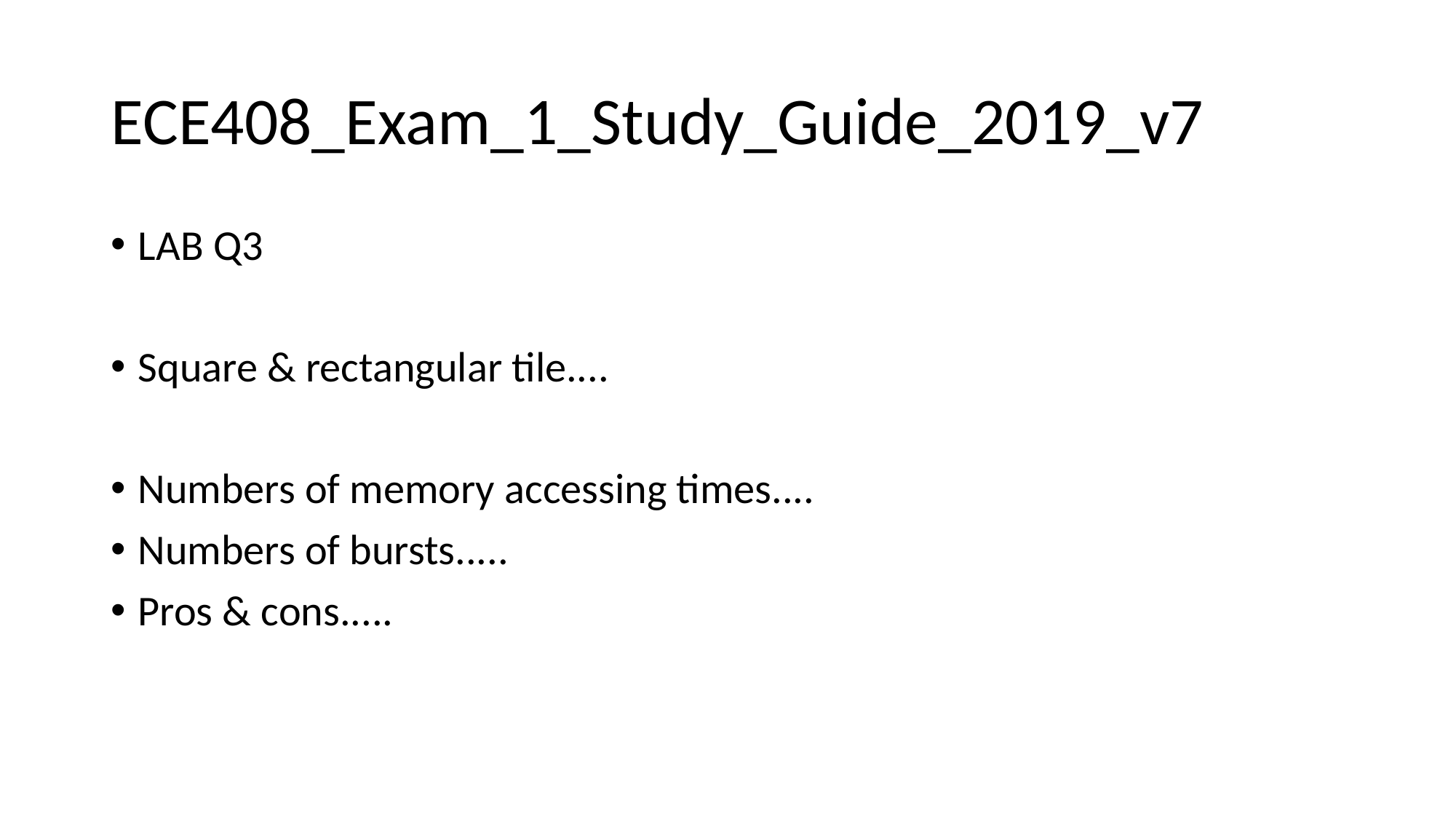

# ECE408_Exam_1_Study_Guide_2019_v7
LAB Q3

Square & rectangular tile....

Numbers of memory accessing times....
Numbers of bursts.....
Pros & cons.....